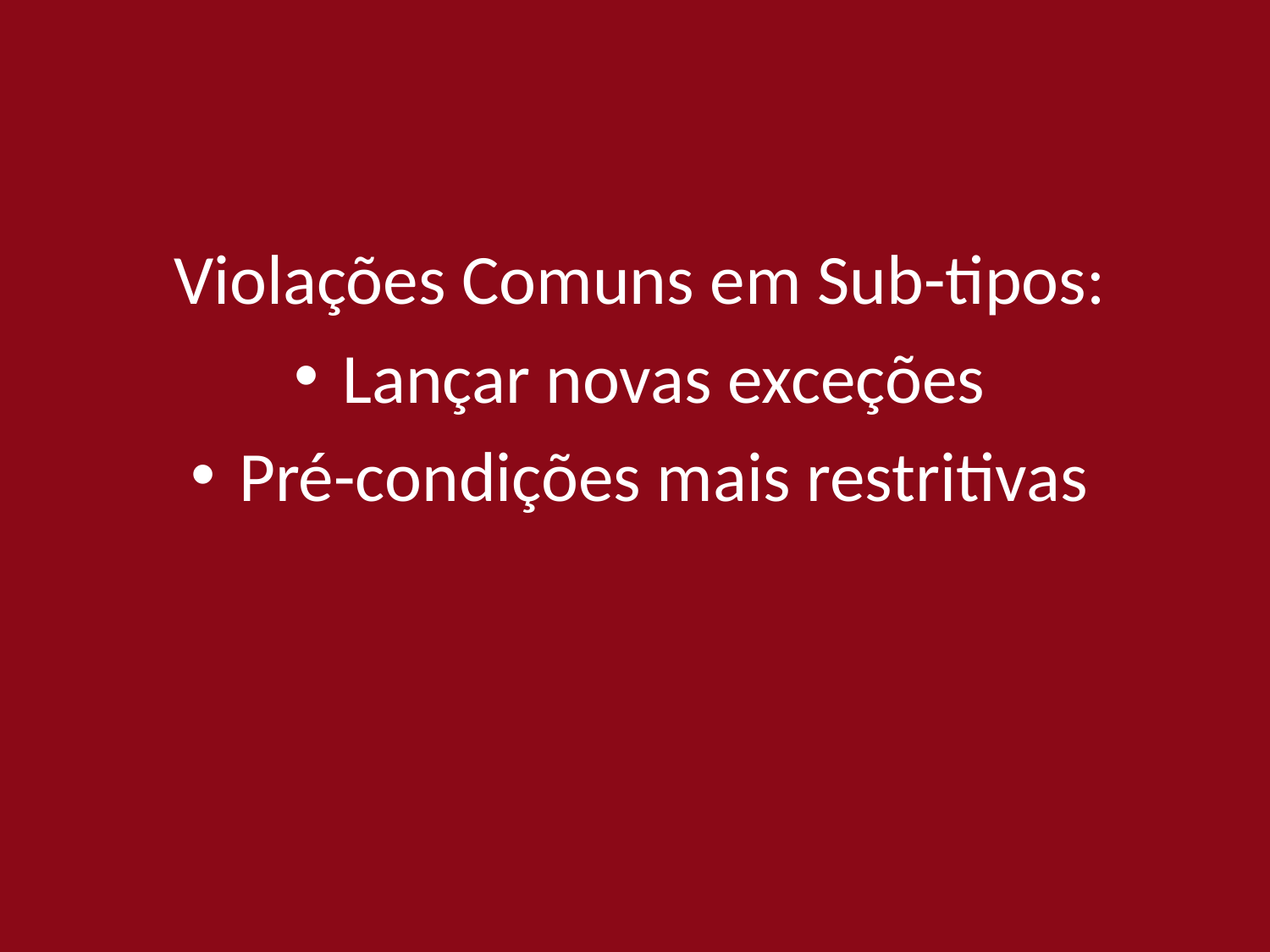

Violações Comuns em Sub-tipos:
Lançar novas exceções
Pré-condições mais restritivas